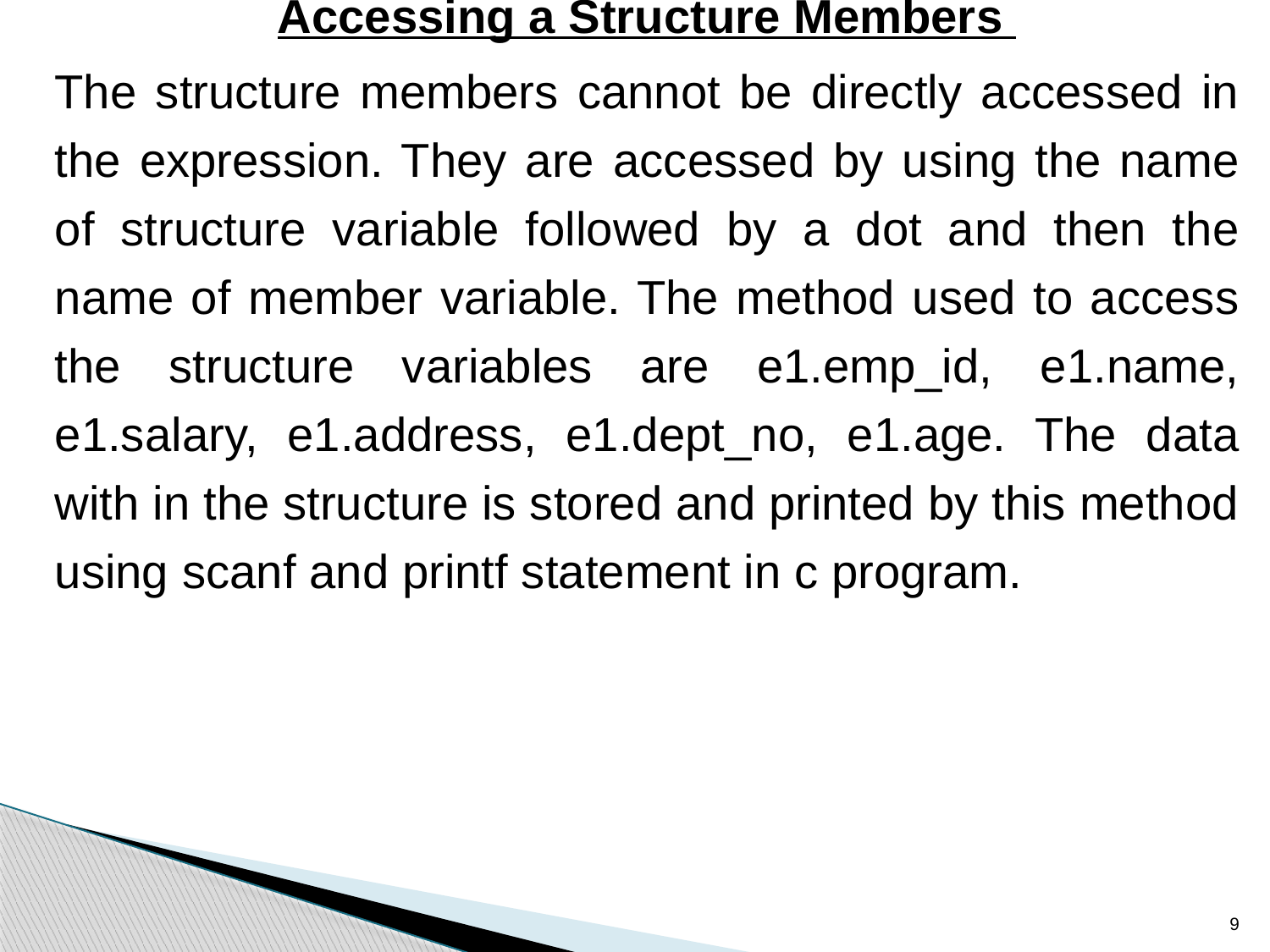

Accessing a Structure Members
The structure members cannot be directly accessed in the expression. They are accessed by using the name of structure variable followed by a dot and then the name of member variable. The method used to access the structure variables are e1.emp_id, e1.name, e1.salary, e1.address, e1.dept_no, e1.age. The data with in the structure is stored and printed by this method using scanf and printf statement in c program.

9